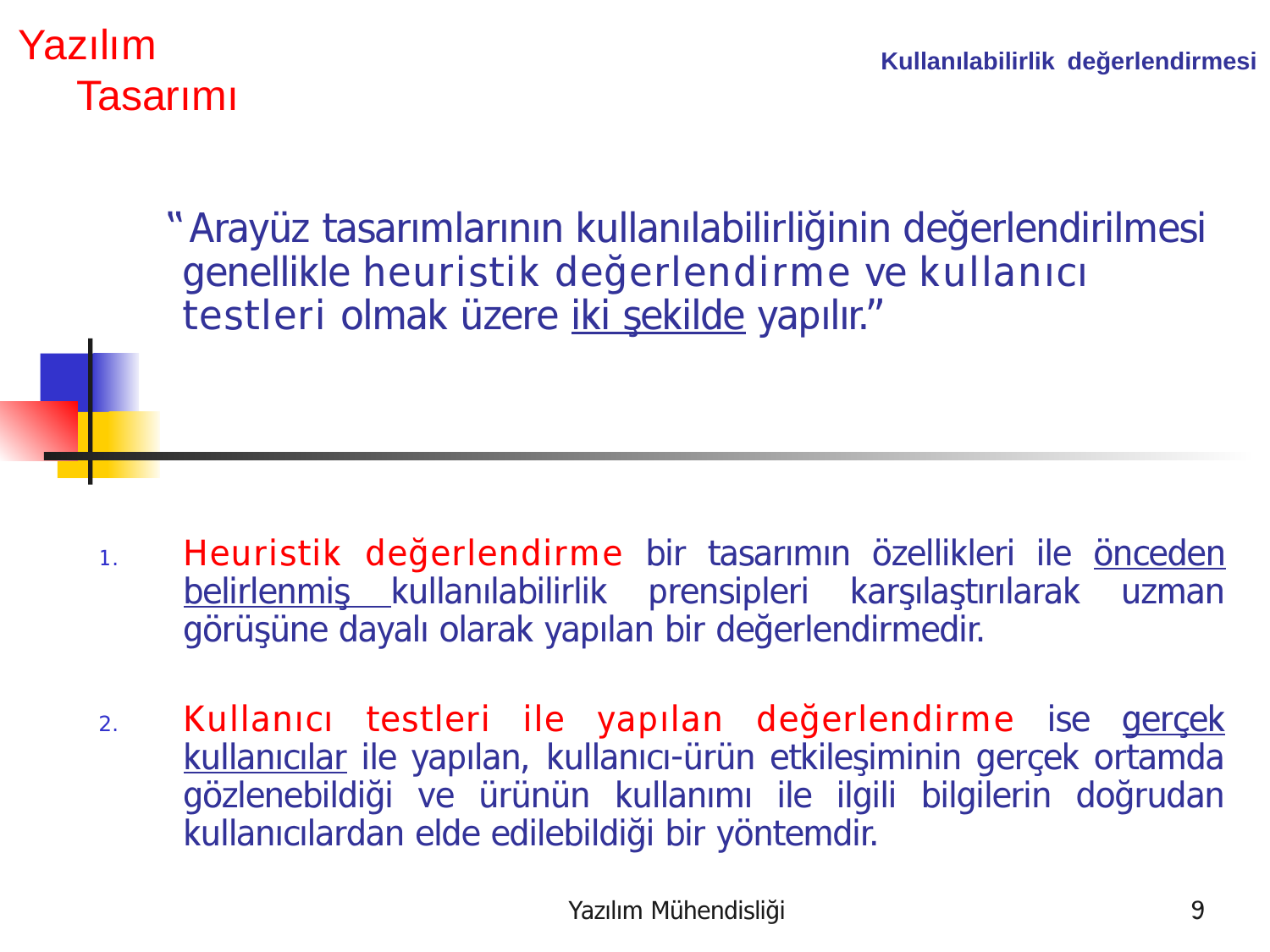

Yazılım
     Tasarımı
Kullanılabilirlik değerlendirmesi
      “Arayüz tasarımlarının kullanılabilirliğinin değerlendirilmesi genellikle heuristik değerlendirme ve kullanıcı testleri olmak üzere iki şekilde yapılır.”

Heuristik değerlendirme bir tasarımın özellikleri ile önceden belirlenmiş kullanılabilirlik prensipleri karşılaştırılarak uzman görüşüne dayalı olarak yapılan bir değerlendirmedir.

Kullanıcı testleri ile yapılan değerlendirme ise gerçek kullanıcılar ile yapılan, kullanıcı-ürün etkileşiminin gerçek ortamda gözlenebildiği ve ürünün kullanımı ile ilgili bilgilerin doğrudan kullanıcılardan elde edilebildiği bir yöntemdir.

Yazılım Mühendisliği
9